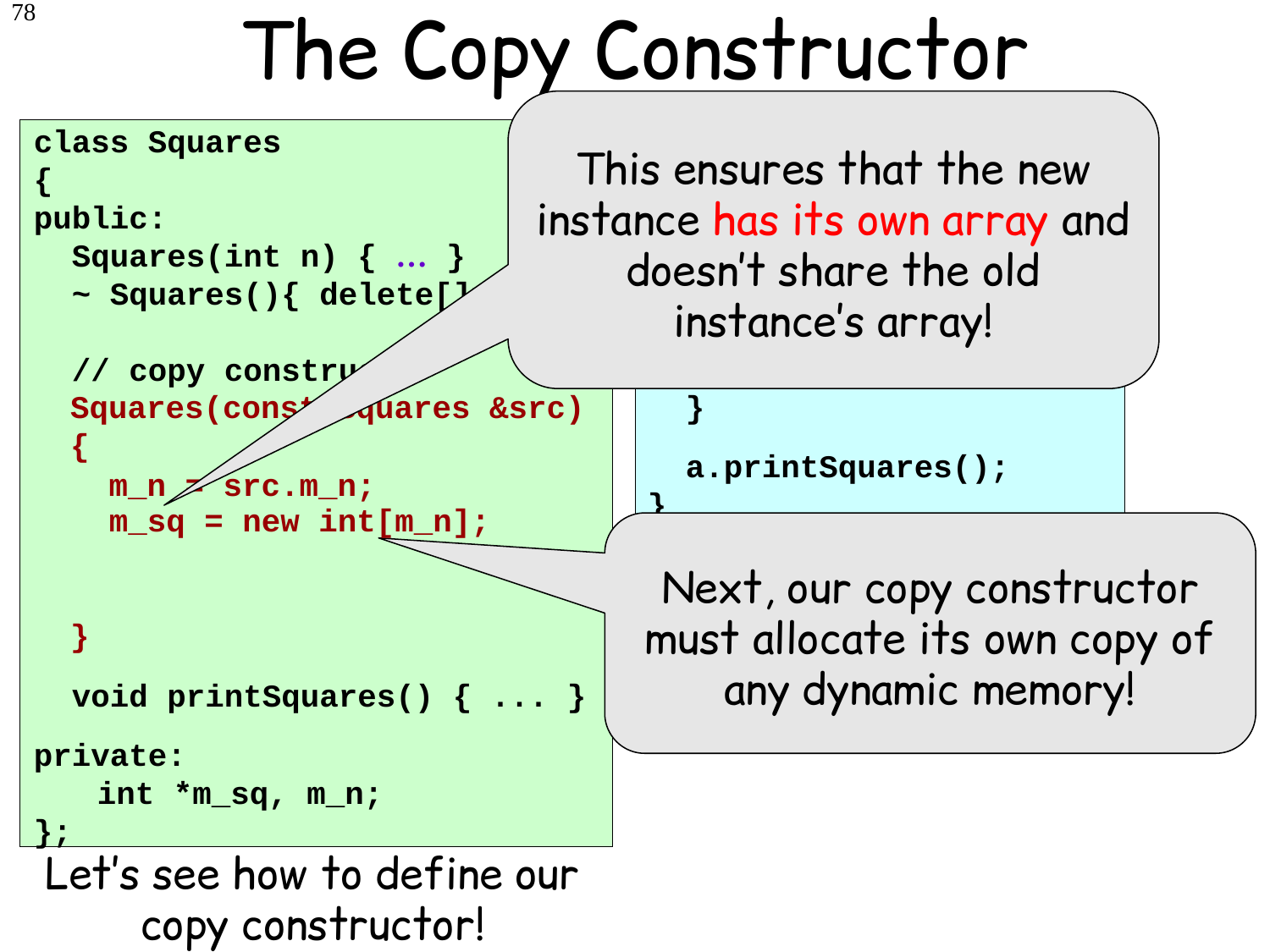

The Copy Constructor
78

This ensures that the new instance has its own array and doesn’t share the old instance’s array!
int main()
{
  Squares a(3);
  if (...)
  {
     Squares b = a;
     ...
  }

  a.printSquares();
}

class Squares
{
public:
  Squares(int n) { … }
  ~ Squares(){ delete[]m_sq; }

  // copy constructor

  void printSquares() { ... }

private:
	int *m_sq, m_n;
};

  Squares(const Squares &src)
  {

  }
 m_n = src.m_n;
 m_sq = new int[m_n];

Next, our copy constructor must allocate its own copy of any dynamic memory!
Let’s see how to define our copy constructor!